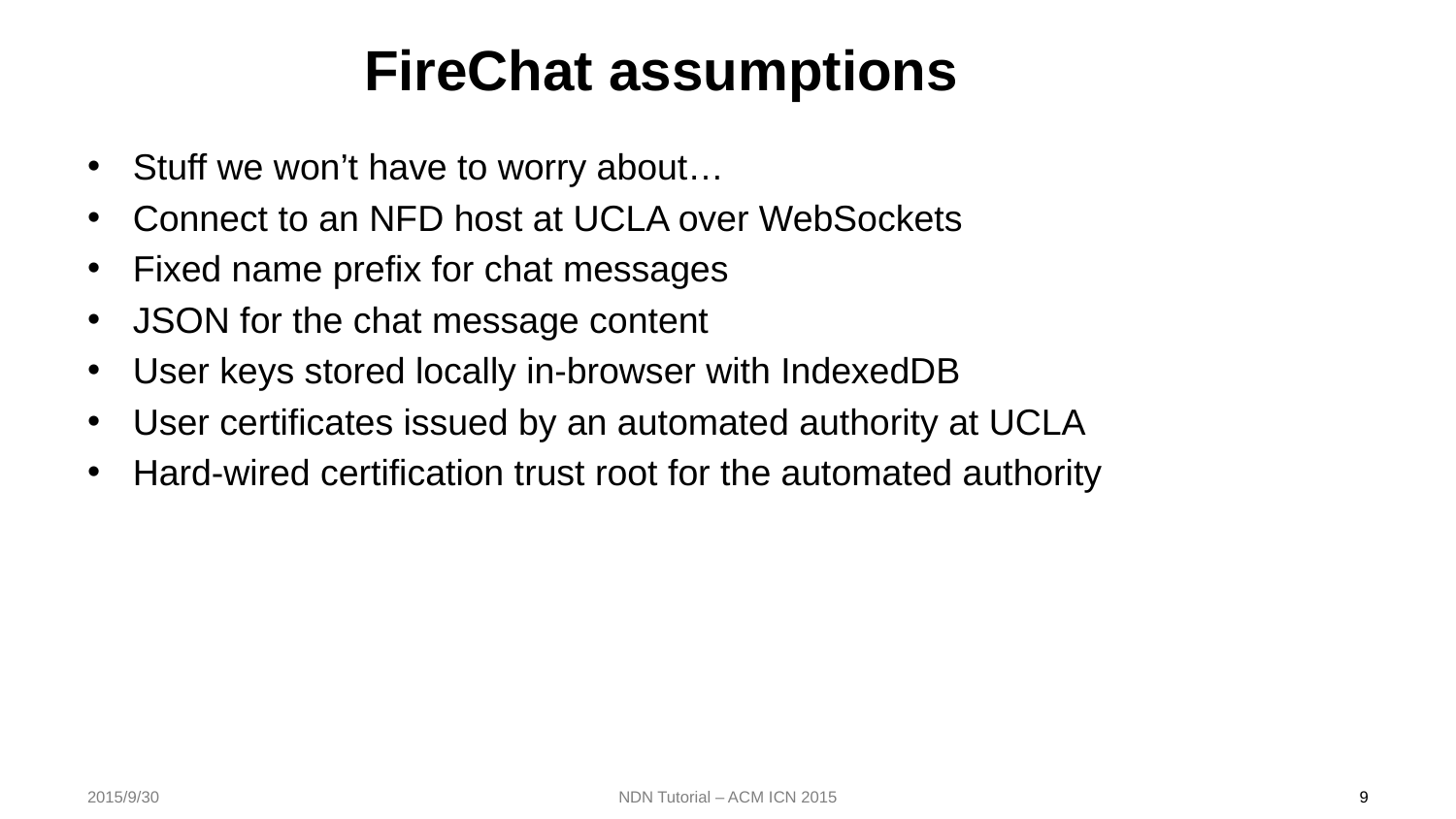

# FireChat assumptions
Stuff we won’t have to worry about…
Connect to an NFD host at UCLA over WebSockets
Fixed name prefix for chat messages
JSON for the chat message content
User keys stored locally in-browser with IndexedDB
User certificates issued by an automated authority at UCLA
Hard-wired certification trust root for the automated authority

2015/9/30
NDN Tutorial – ACM ICN 2015
9